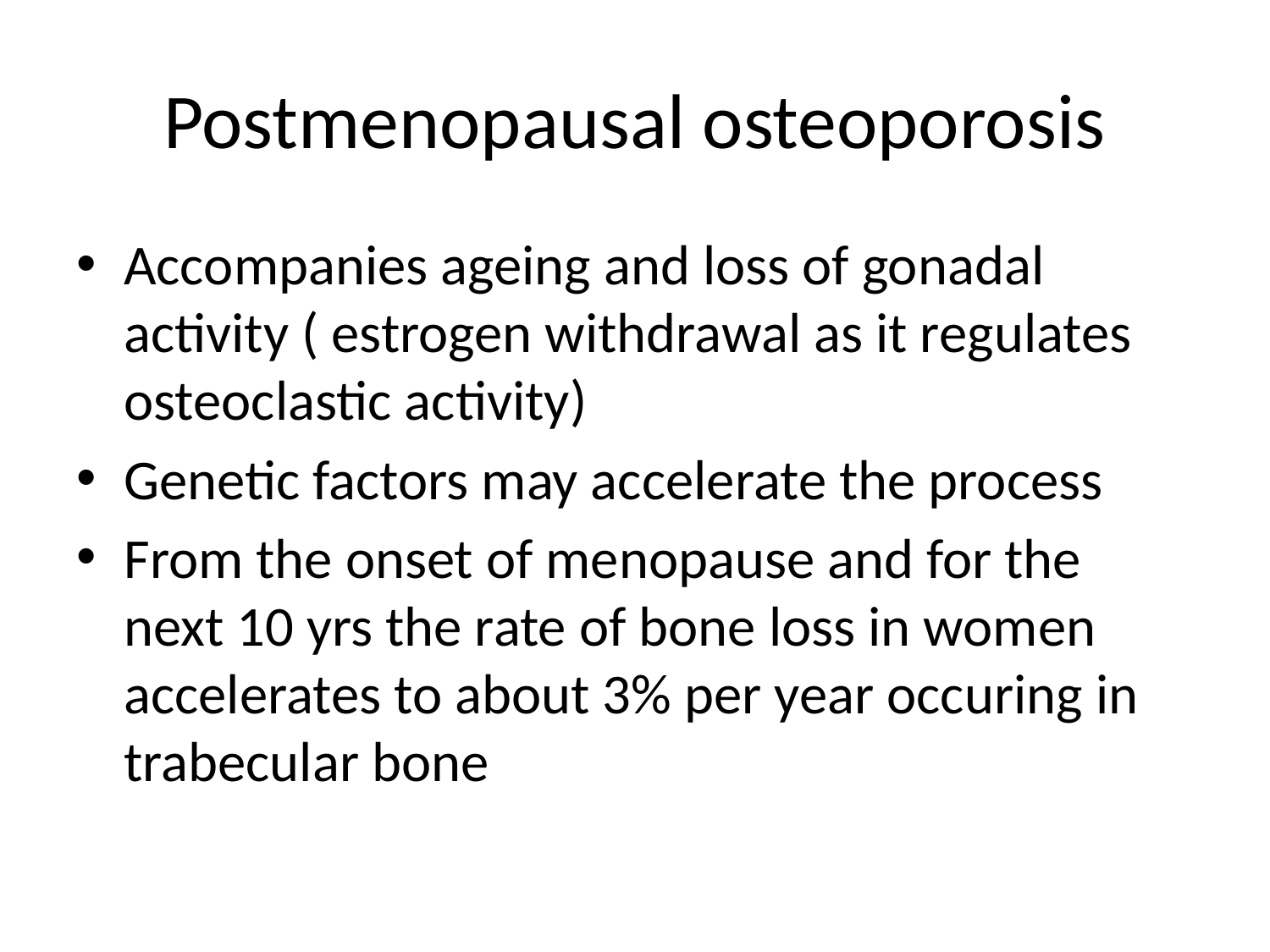

# Postmenopausal osteoporosis
Accompanies ageing and loss of gonadal activity ( estrogen withdrawal as it regulates osteoclastic activity)
Genetic factors may accelerate the process
From the onset of menopause and for the next 10 yrs the rate of bone loss in women accelerates to about 3% per year occuring in trabecular bone